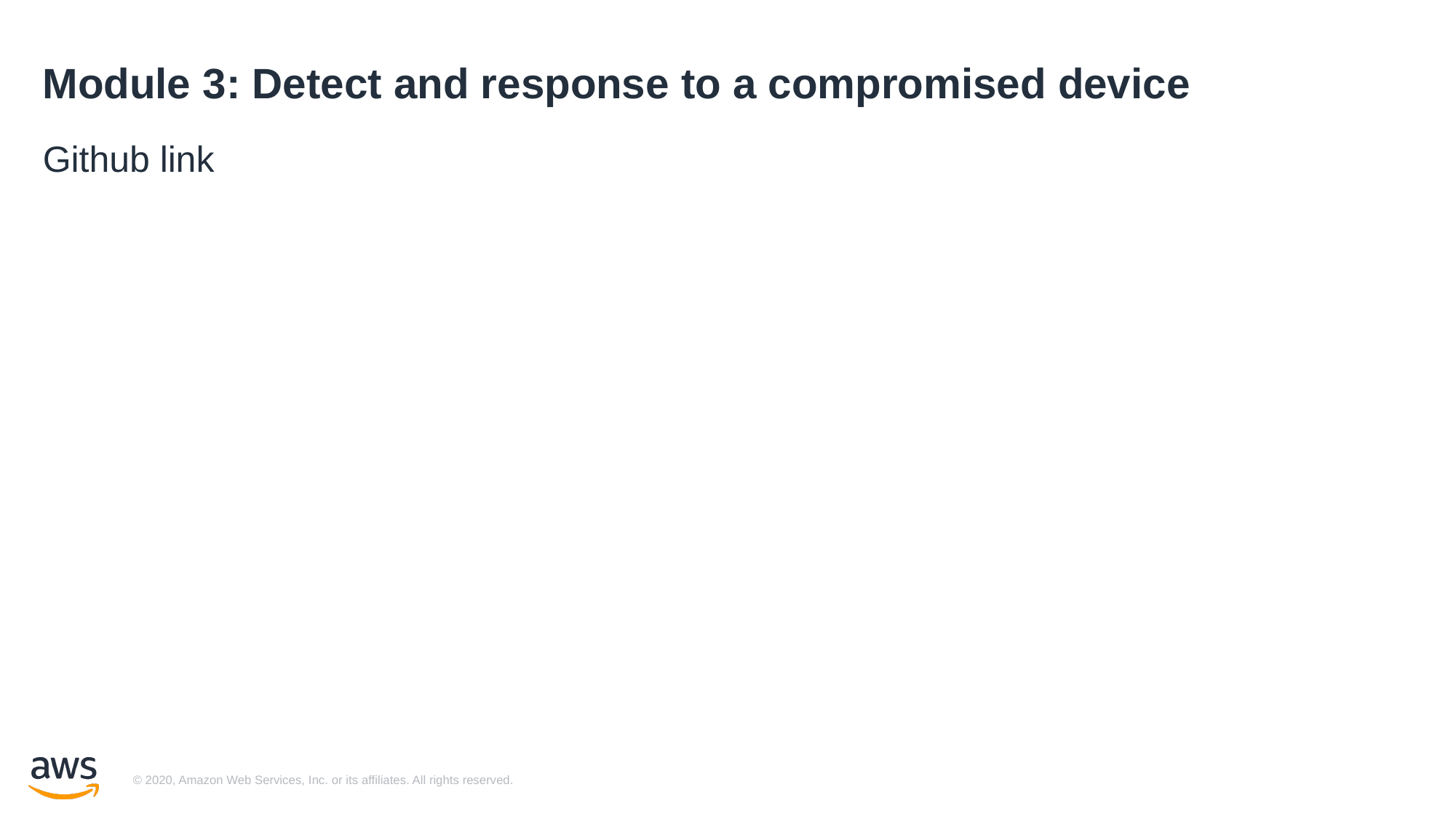

# Module 3: Detect and response to a compromised device
Github link